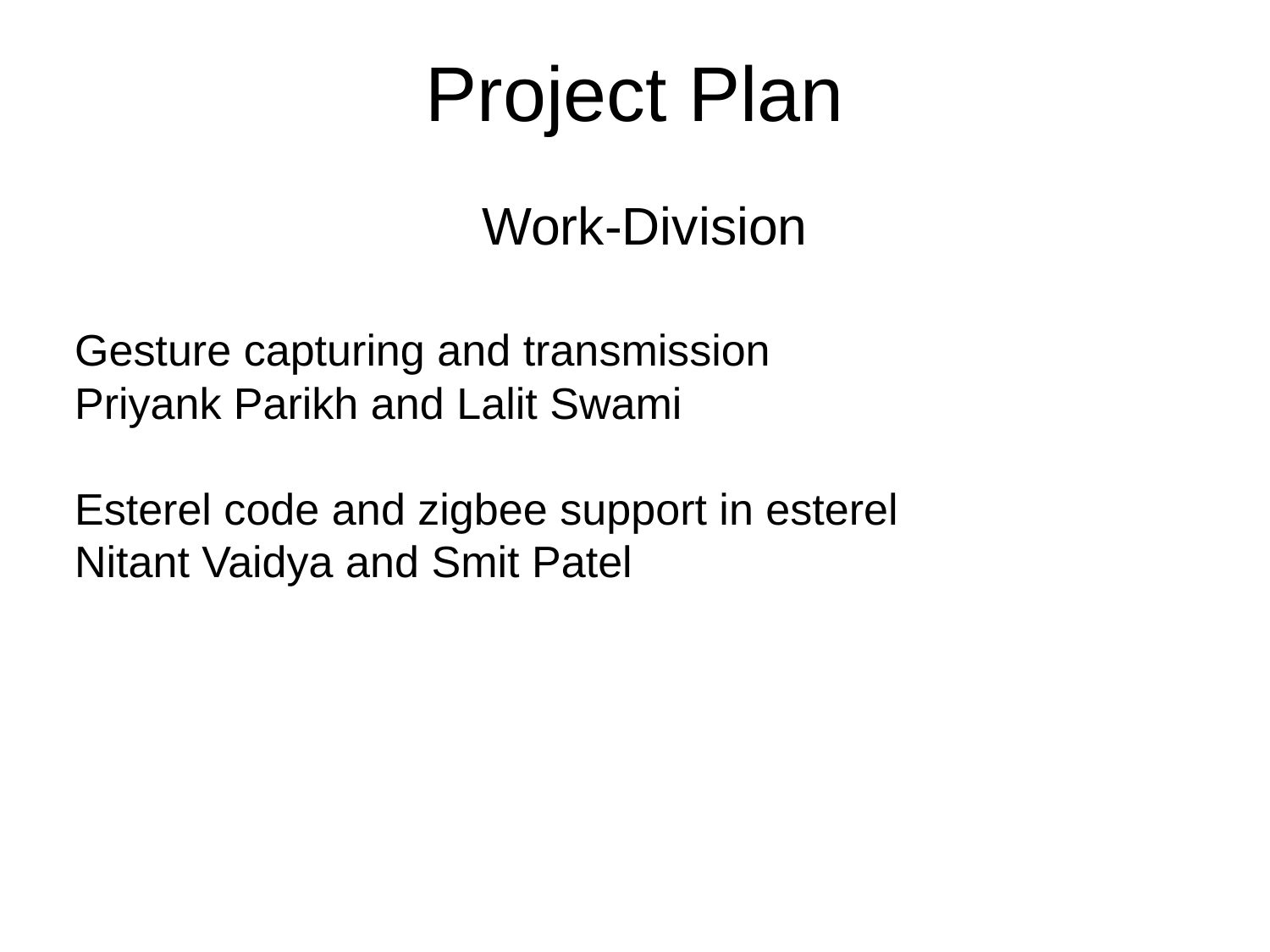

Project Plan
Work-Division
Gesture capturing and transmission
Priyank Parikh and Lalit Swami

Esterel code and zigbee support in esterel
Nitant Vaidya and Smit Patel